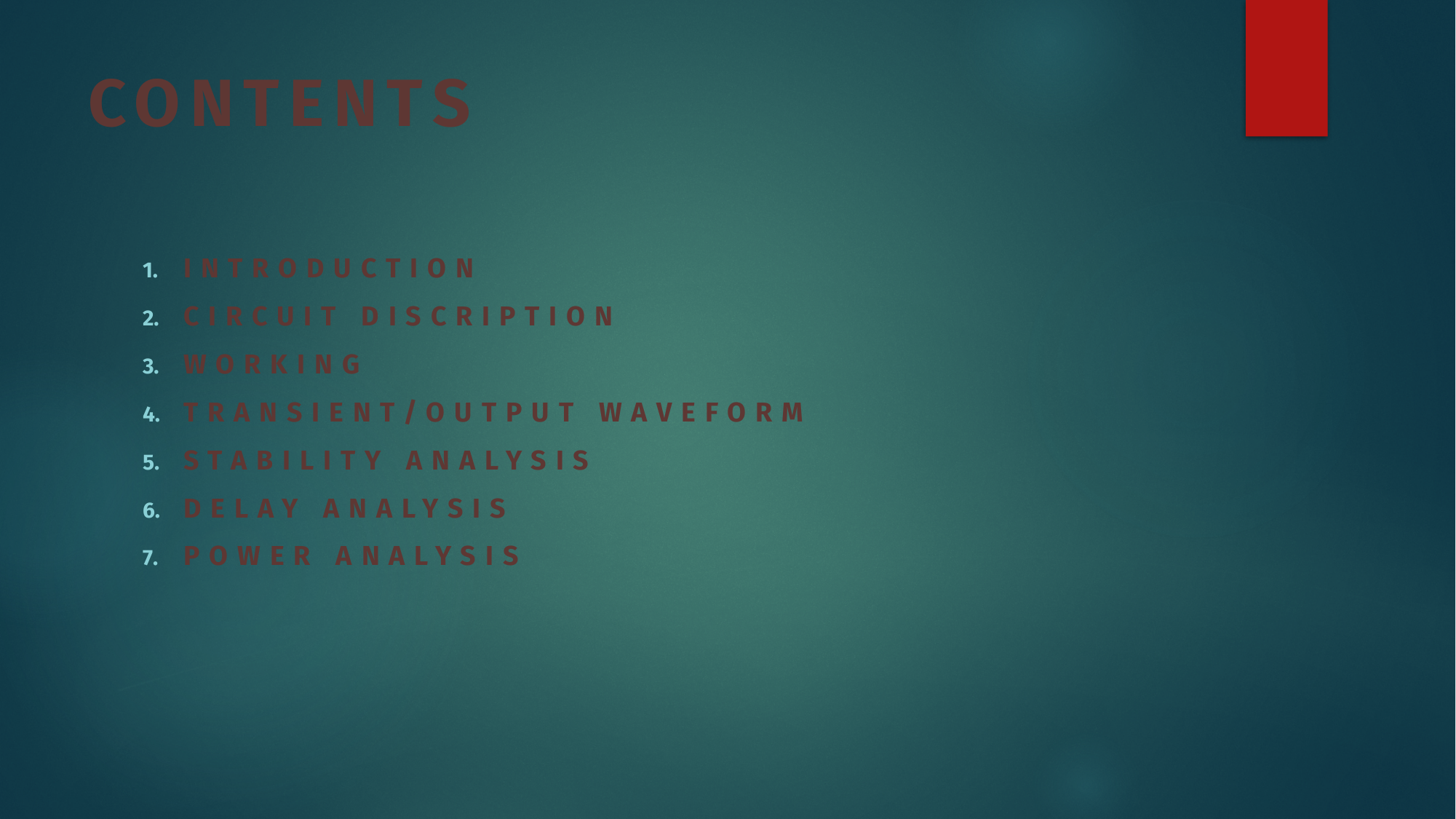

# CONTENTS
INTRODUCTION
CIRCUIT DISCRIPTION
WORKING
TRANSIENT/OUTPUT WAVEFORM
STABILITY ANALYSIS
DELAY ANALYSIS
POWER ANALYSIS